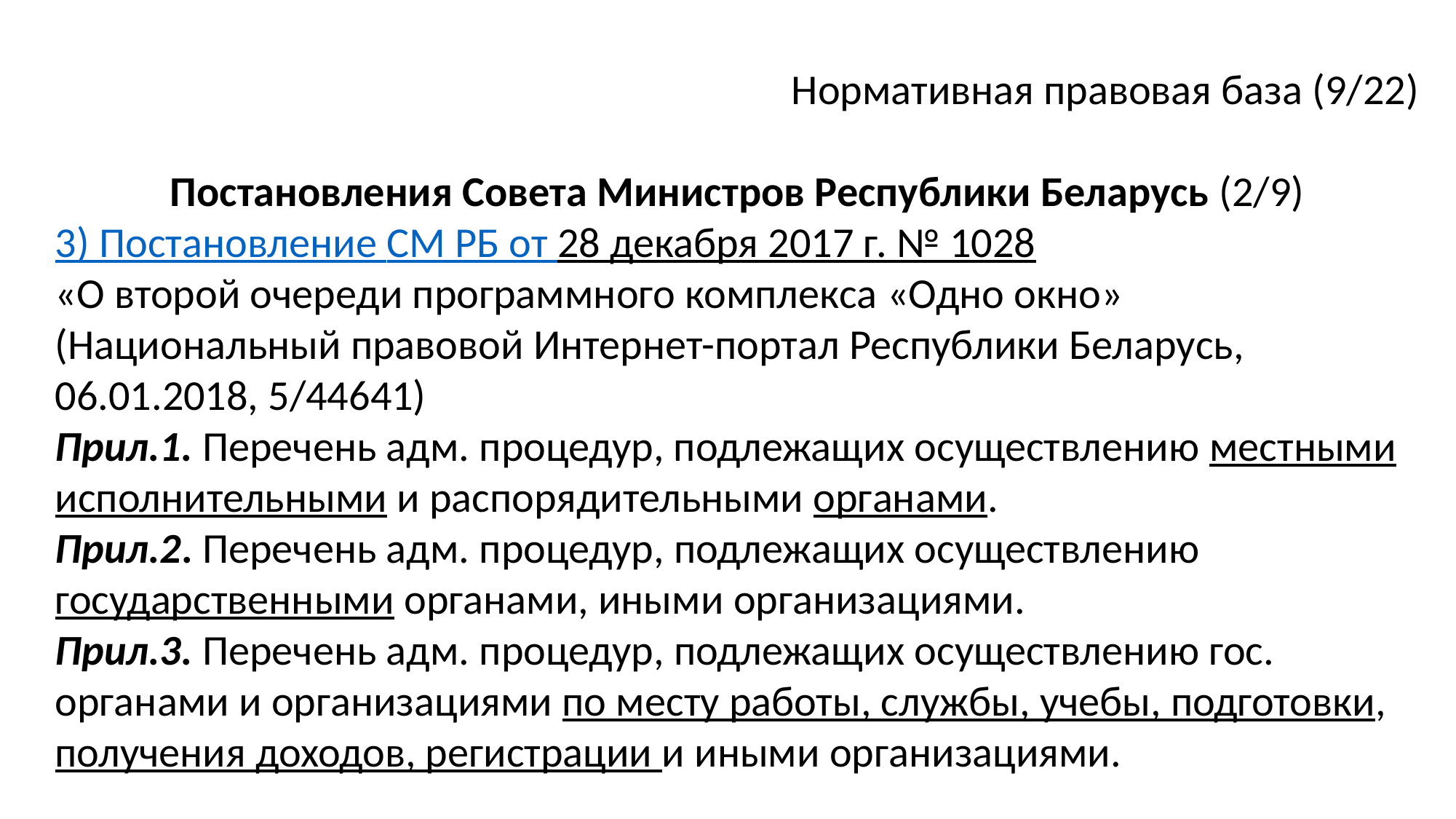

Нормативная правовая база (9/22)

Постановления Совета Министров Республики Беларусь (2/9)
3) Постановление СМ РБ от 28 декабря 2017 г. № 1028
«О второй очереди программного комплекса «Одно окно» (Национальный правовой Интернет-портал Республики Беларусь, 06.01.2018, 5/44641)
Прил.1. Перечень адм. процедур, подлежащих осуществлению местными исполнительными и распорядительными органами.
Прил.2. Перечень адм. процедур, подлежащих осуществлению государственными органами, иными организациями.
Прил.3. Перечень адм. процедур, подлежащих осуществлению гос. органами и организациями по месту работы, службы, учебы, подготовки, получения доходов, регистрации и иными организациями.